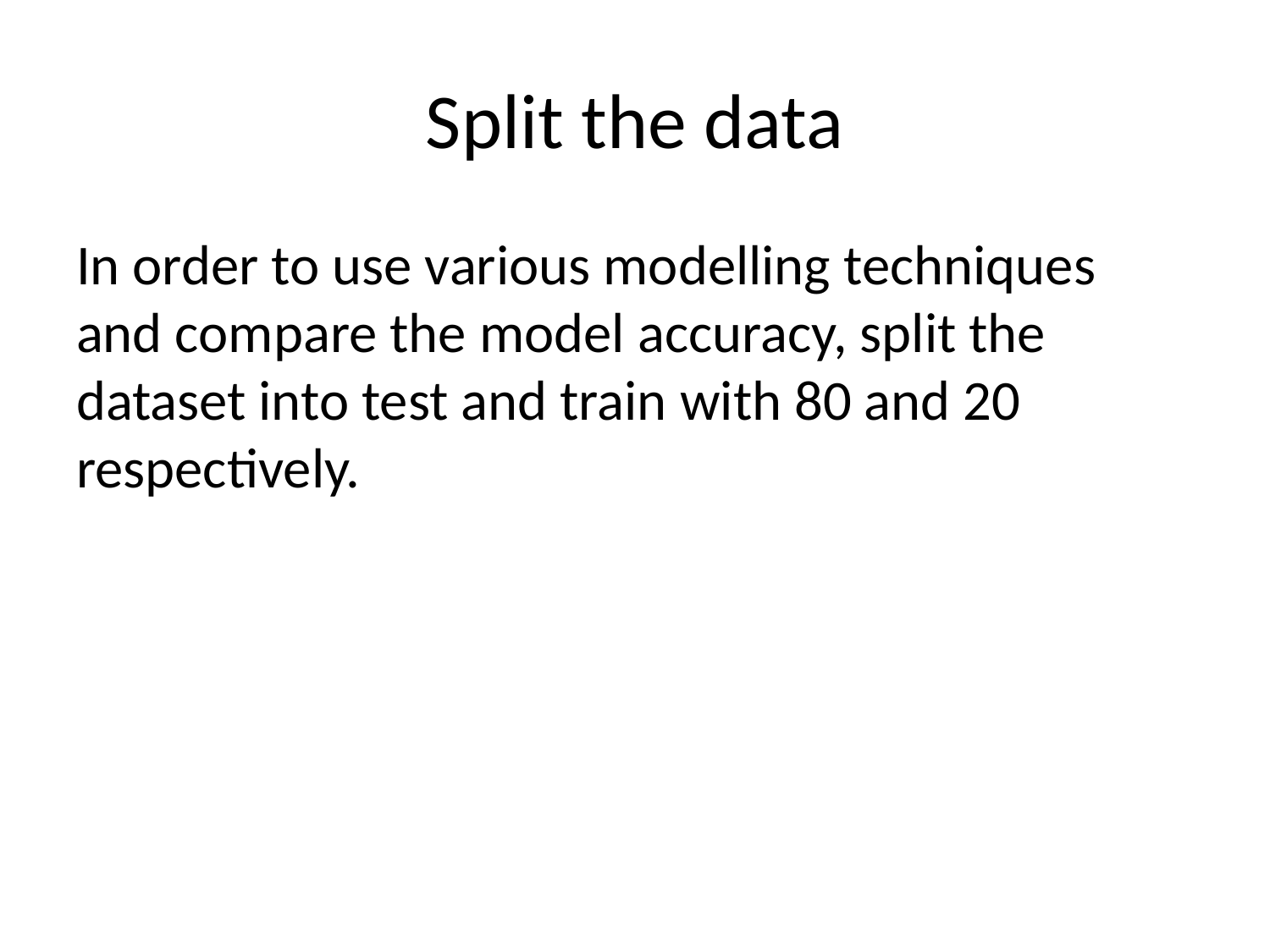

# Split the data
In order to use various modelling techniques and compare the model accuracy, split the dataset into test and train with 80 and 20 respectively.